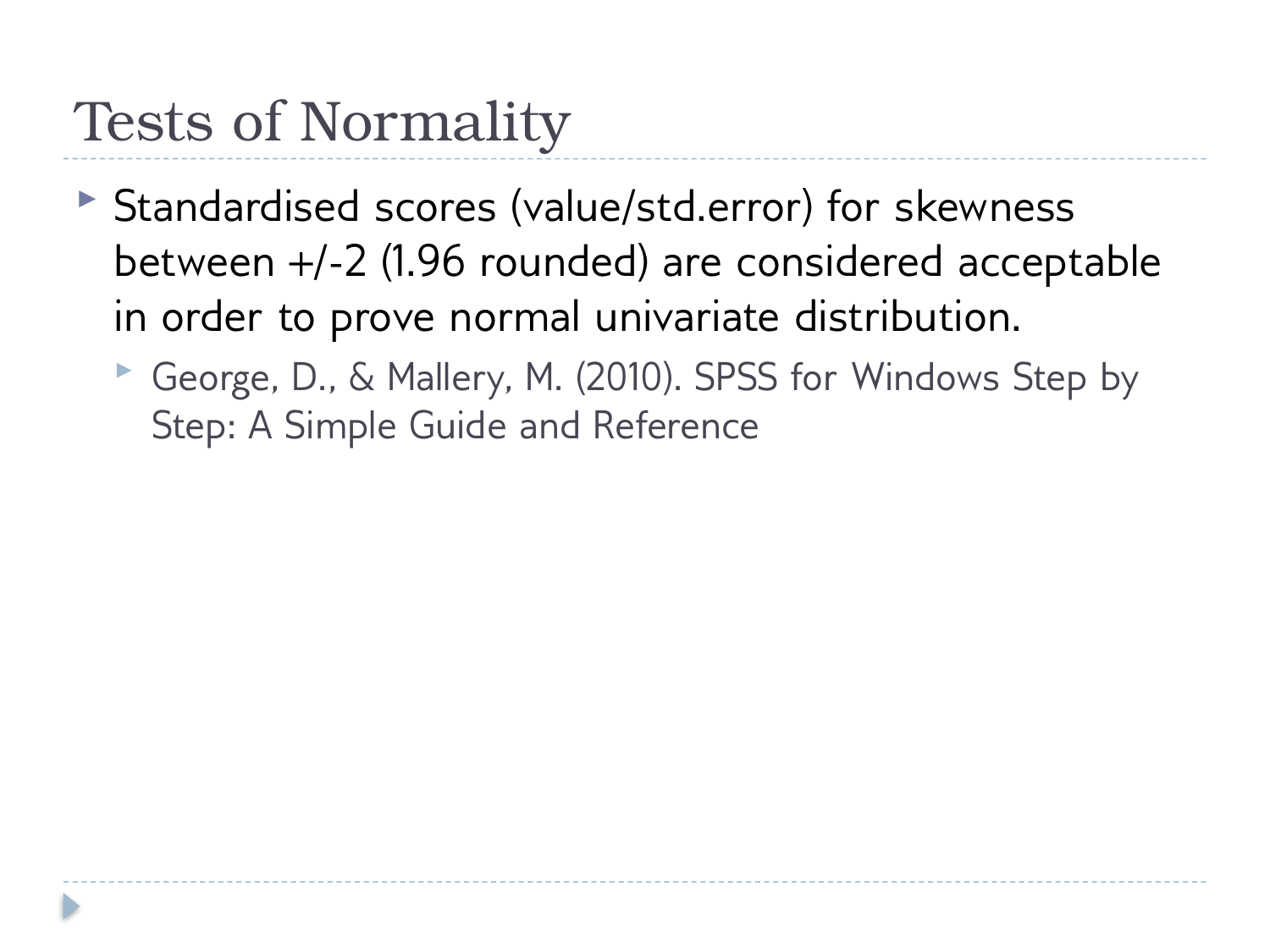

# Tests of Normality
Standardised scores (value/std.error) for skewness between +/-2 (1.96 rounded) are considered acceptable in order to prove normal univariate distribution.
George, D., & Mallery, M. (2010). SPSS for Windows Step by Step: A Simple Guide and Reference